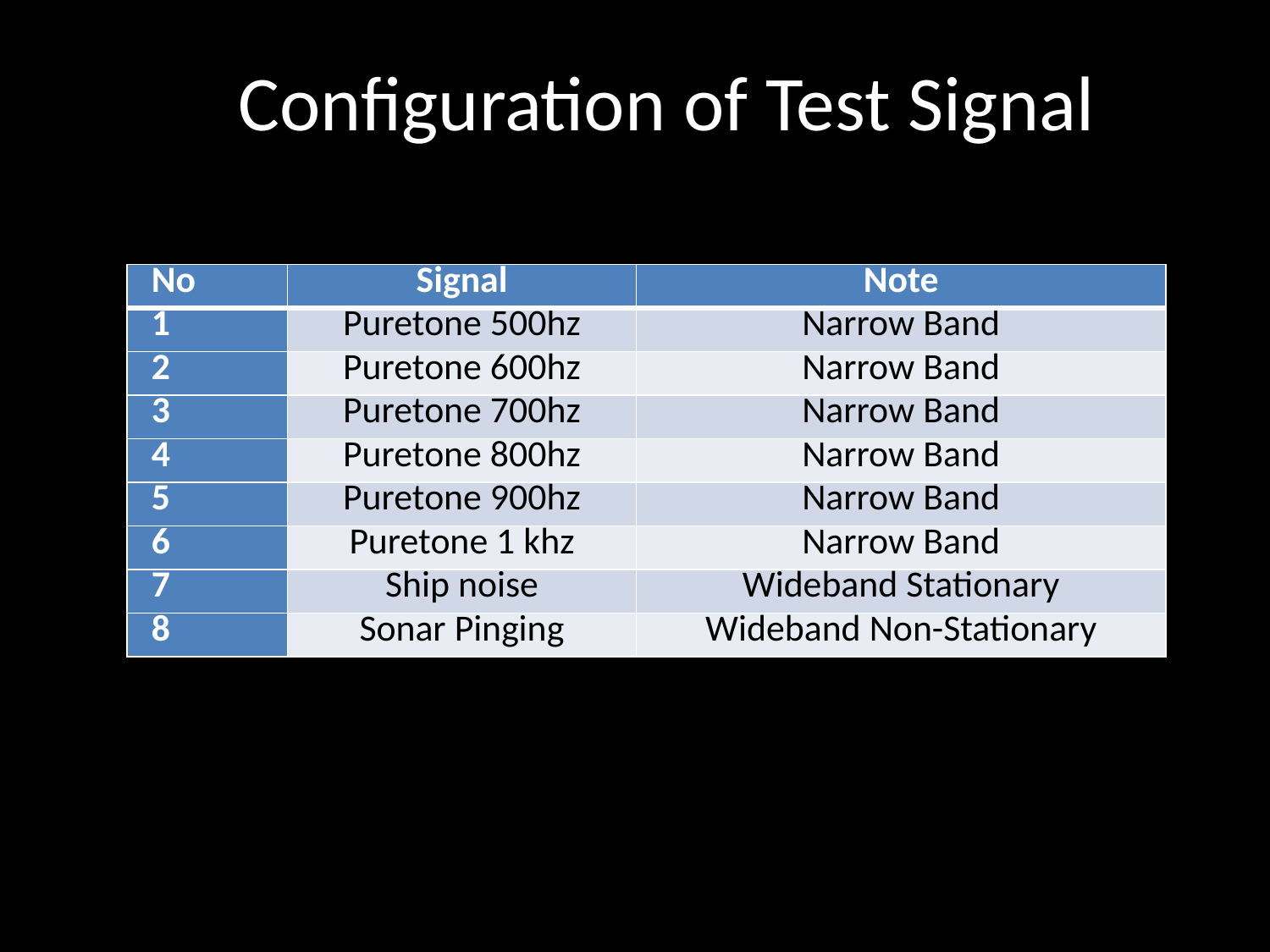

# Configuration of Test Signal
| No | Signal | Note |
| --- | --- | --- |
| 1 | Puretone 500hz | Narrow Band |
| 2 | Puretone 600hz | Narrow Band |
| 3 | Puretone 700hz | Narrow Band |
| 4 | Puretone 800hz | Narrow Band |
| 5 | Puretone 900hz | Narrow Band |
| 6 | Puretone 1 khz | Narrow Band |
| 7 | Ship noise | Wideband Stationary |
| 8 | Sonar Pinging | Wideband Non-Stationary |